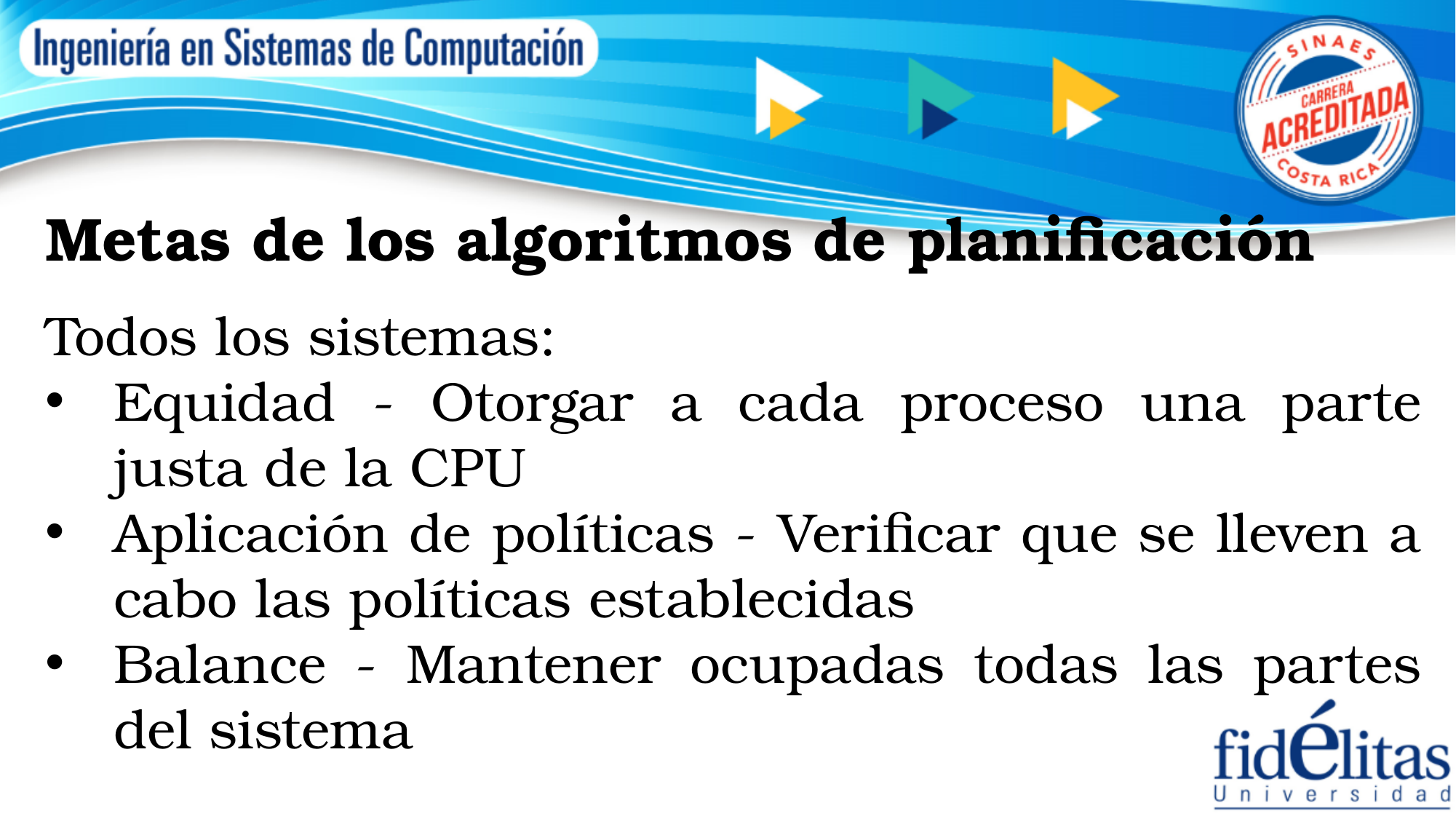

Metas de los algoritmos de planificación
Todos los sistemas:
Equidad - Otorgar a cada proceso una parte justa de la CPU
Aplicación de políticas - Verificar que se lleven a cabo las políticas establecidas
Balance - Mantener ocupadas todas las partes del sistema